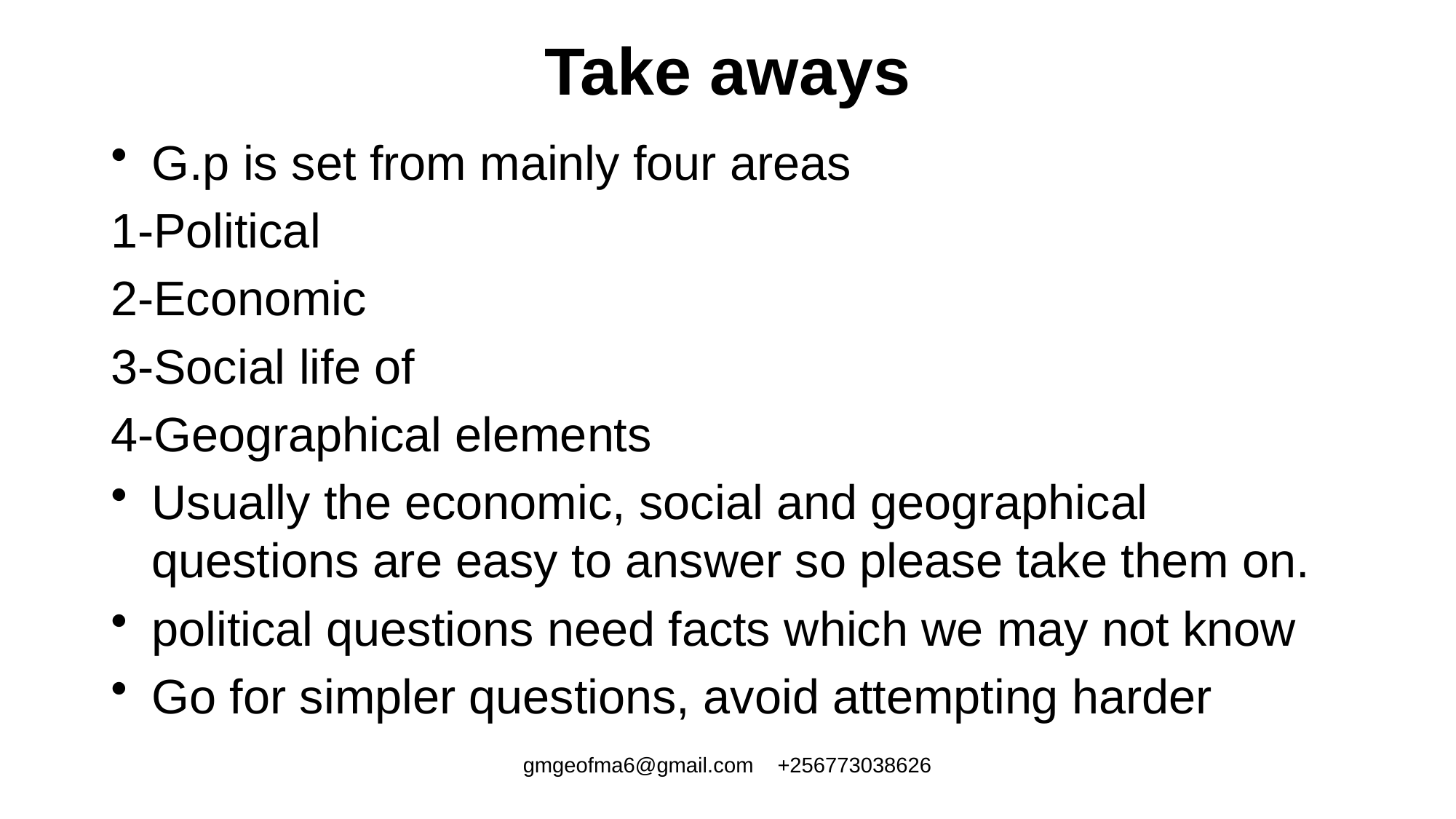

# Take aways
G.p is set from mainly four areas
1-Political
2-Economic
3-Social life of
4-Geographical elements
Usually the economic, social and geographical questions are easy to answer so please take them on.
political questions need facts which we may not know
Go for simpler questions, avoid attempting harder

gmgeofma6@gmail.com    +256773038626